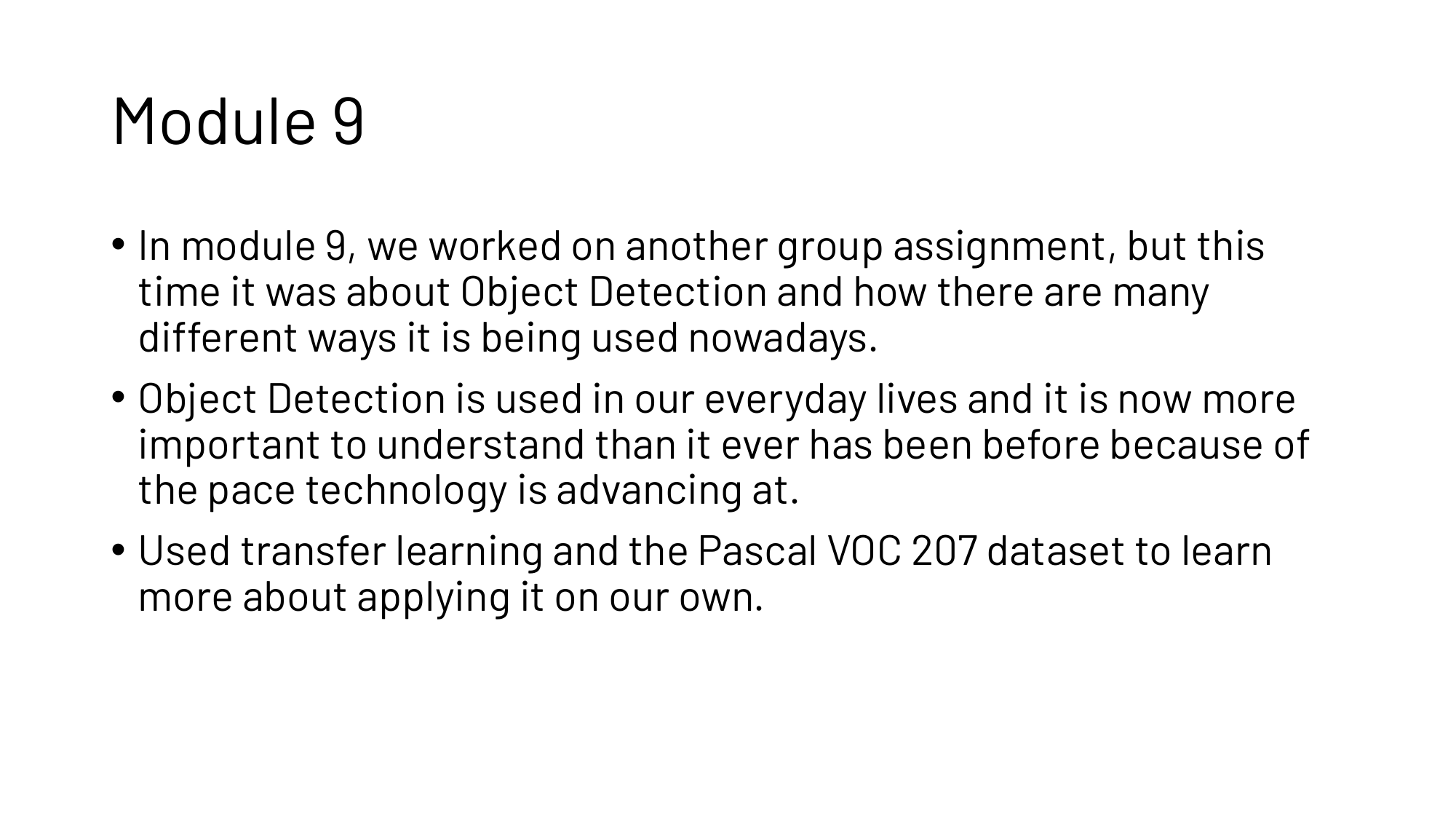

# Module 9
In module 9, we worked on another group assignment, but this time it was about Object Detection and how there are many different ways it is being used nowadays.
Object Detection is used in our everyday lives and it is now more important to understand than it ever has been before because of the pace technology is advancing at.
Used transfer learning and the Pascal VOC 207 dataset to learn more about applying it on our own.